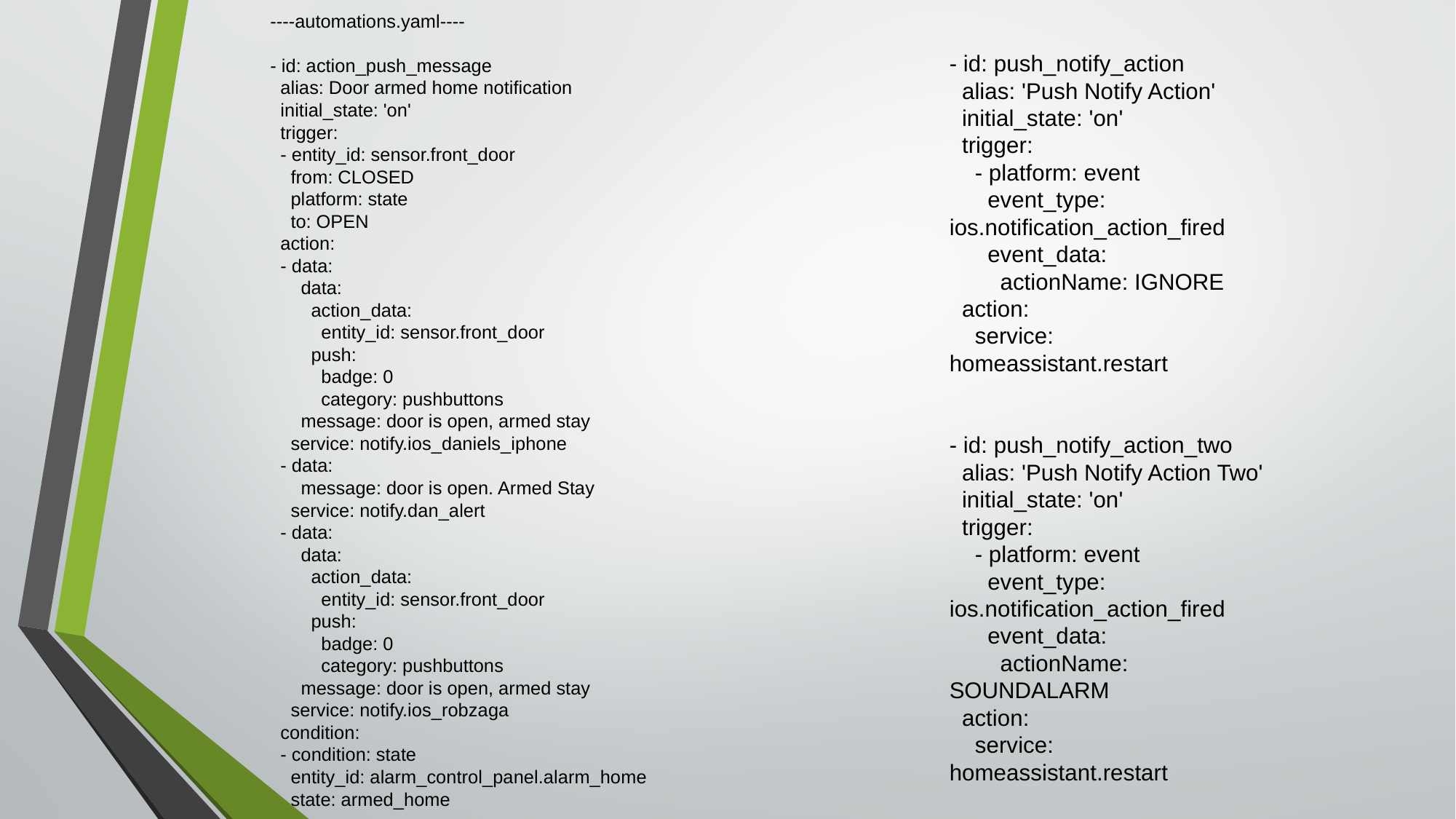

----automations.yaml----

- id: action_push_message
  alias: Door armed home notification
  initial_state: 'on'
  trigger:
  - entity_id: sensor.front_door
    from: CLOSED
    platform: state
    to: OPEN
  action:
  - data:
      data:
        action_data:
          entity_id: sensor.front_door
        push:
          badge: 0
          category: pushbuttons
      message: door is open, armed stay
    service: notify.ios_daniels_iphone
  - data:
      message: door is open. Armed Stay
    service: notify.dan_alert
  - data:
      data:
        action_data:
          entity_id: sensor.front_door
        push:
          badge: 0
          category: pushbuttons
      message: door is open, armed stay
    service: notify.ios_robzaga
  condition:
  - condition: state
    entity_id: alarm_control_panel.alarm_home
    state: armed_home
- id: push_notify_action
  alias: 'Push Notify Action'
  initial_state: 'on'
  trigger:
    - platform: event
      event_type: ios.notification_action_fired
      event_data:
        actionName: IGNORE
  action:
    service: homeassistant.restart

- id: push_notify_action_two
  alias: 'Push Notify Action Two'
  initial_state: 'on'
  trigger:
    - platform: event
      event_type: ios.notification_action_fired
      event_data:
        actionName: SOUNDALARM
  action:
    service: homeassistant.restart